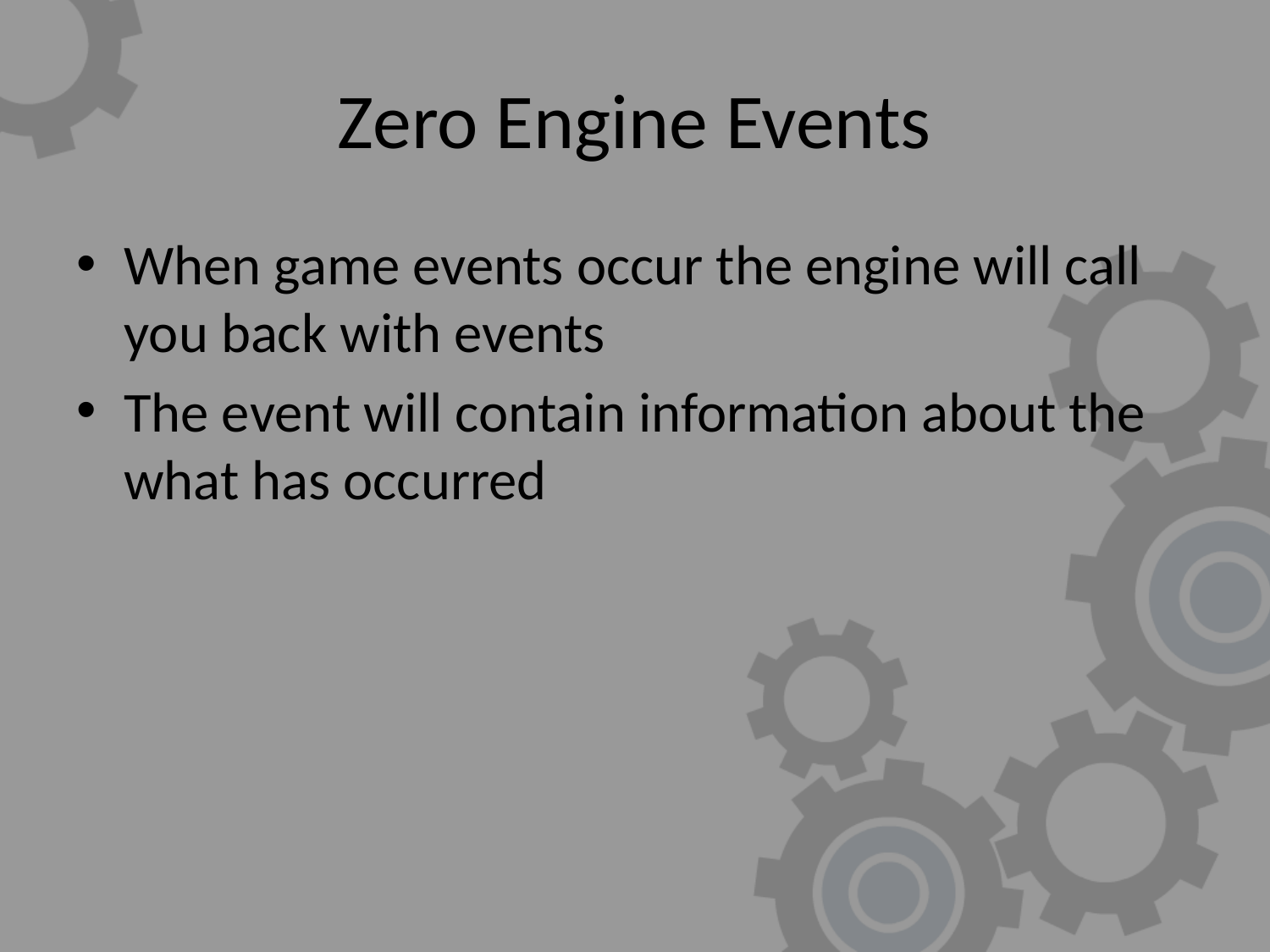

# Zero Engine Events
When game events occur the engine will call you back with events
The event will contain information about the what has occurred